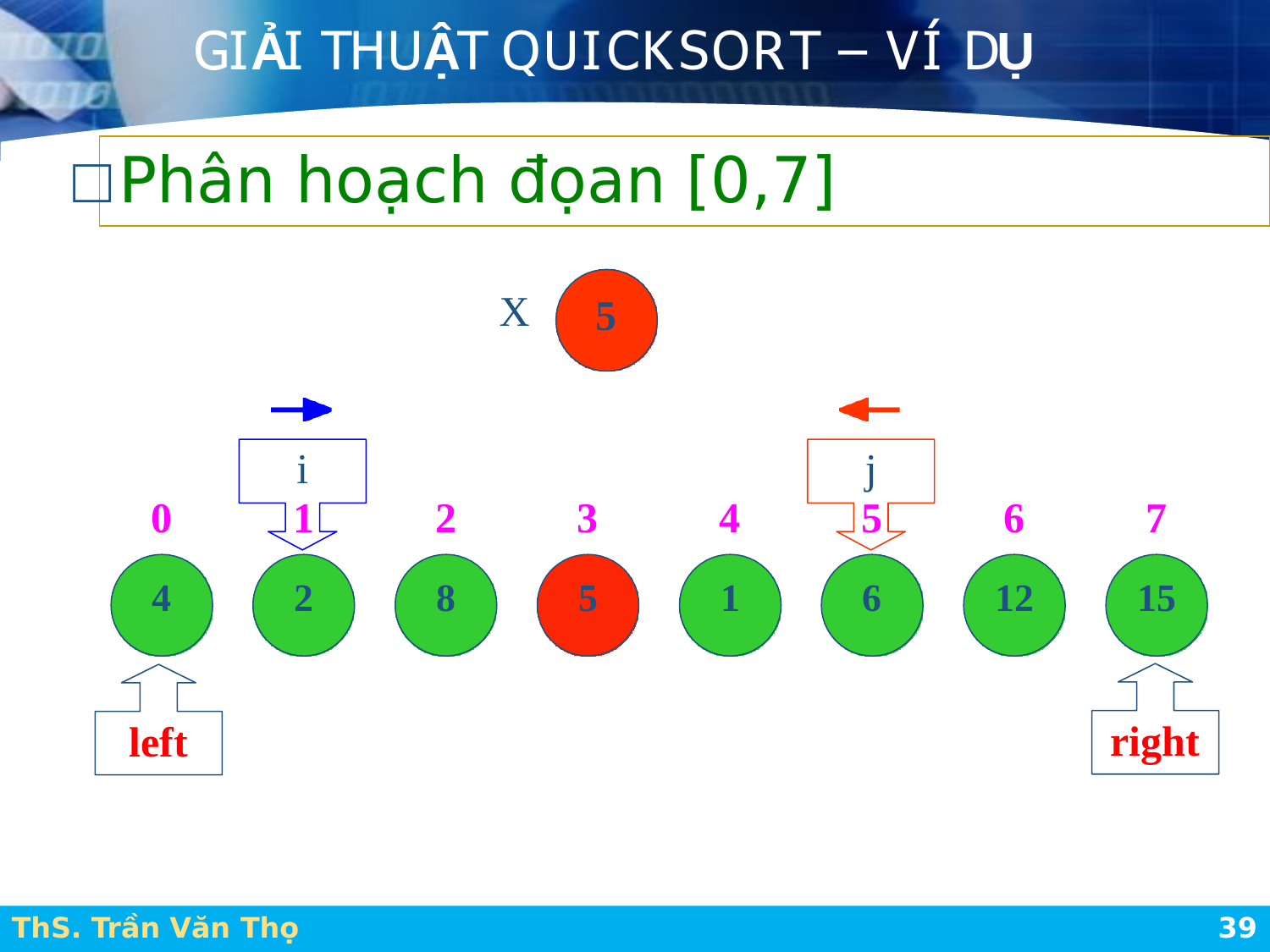

# GIẢI THUẬT QUICKSORT – VÍ DỤ

□ Phân hoạch đọan [0,7]

X
5

i
1
2
j
5
6
0
4
2
8
3
5
4
1
6
12
7
15

right
left
ThS. Trần Văn Thọ
39